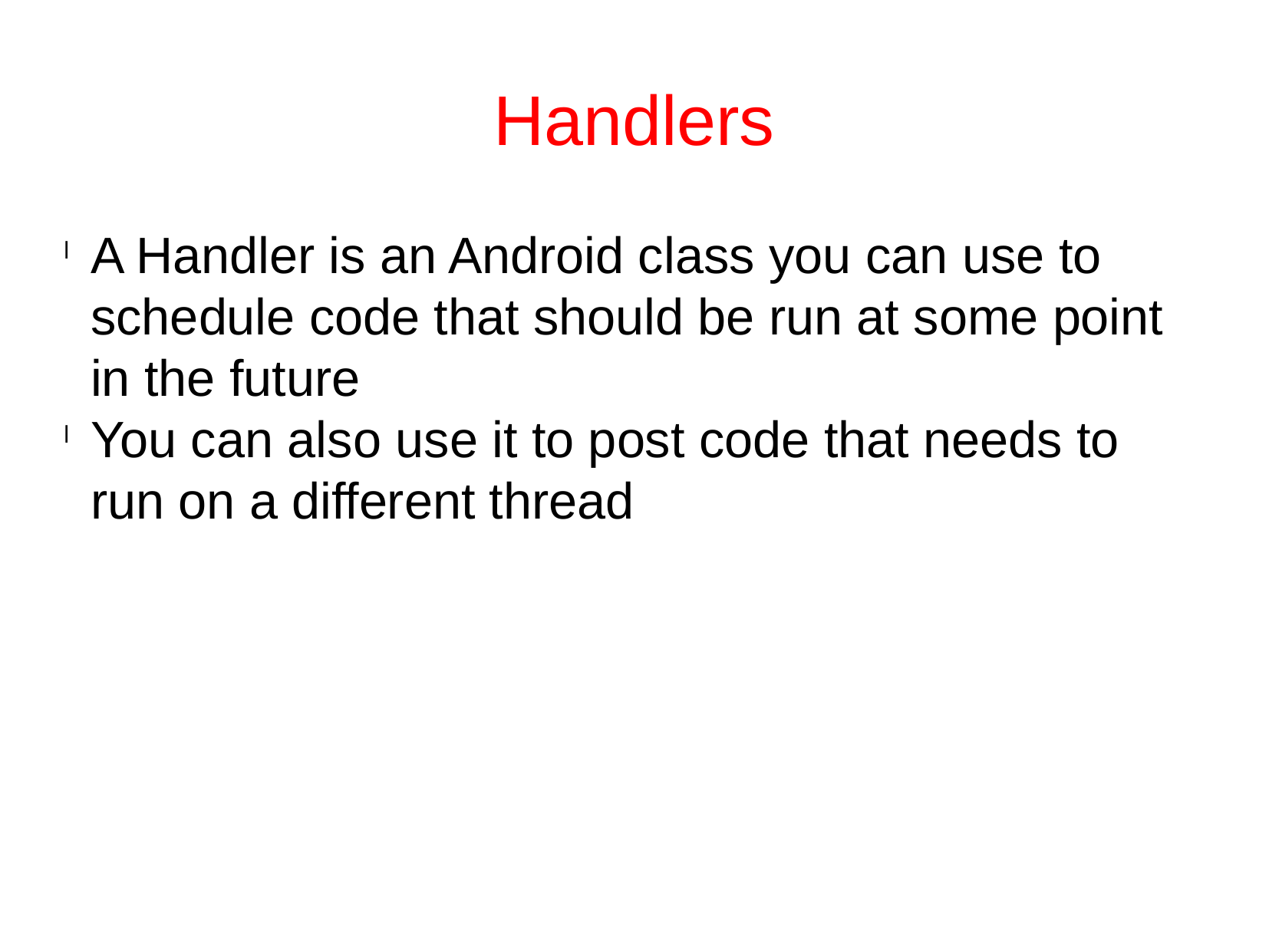

Handlers
A Handler is an Android class you can use to schedule code that should be run at some point in the future
You can also use it to post code that needs to run on a different thread